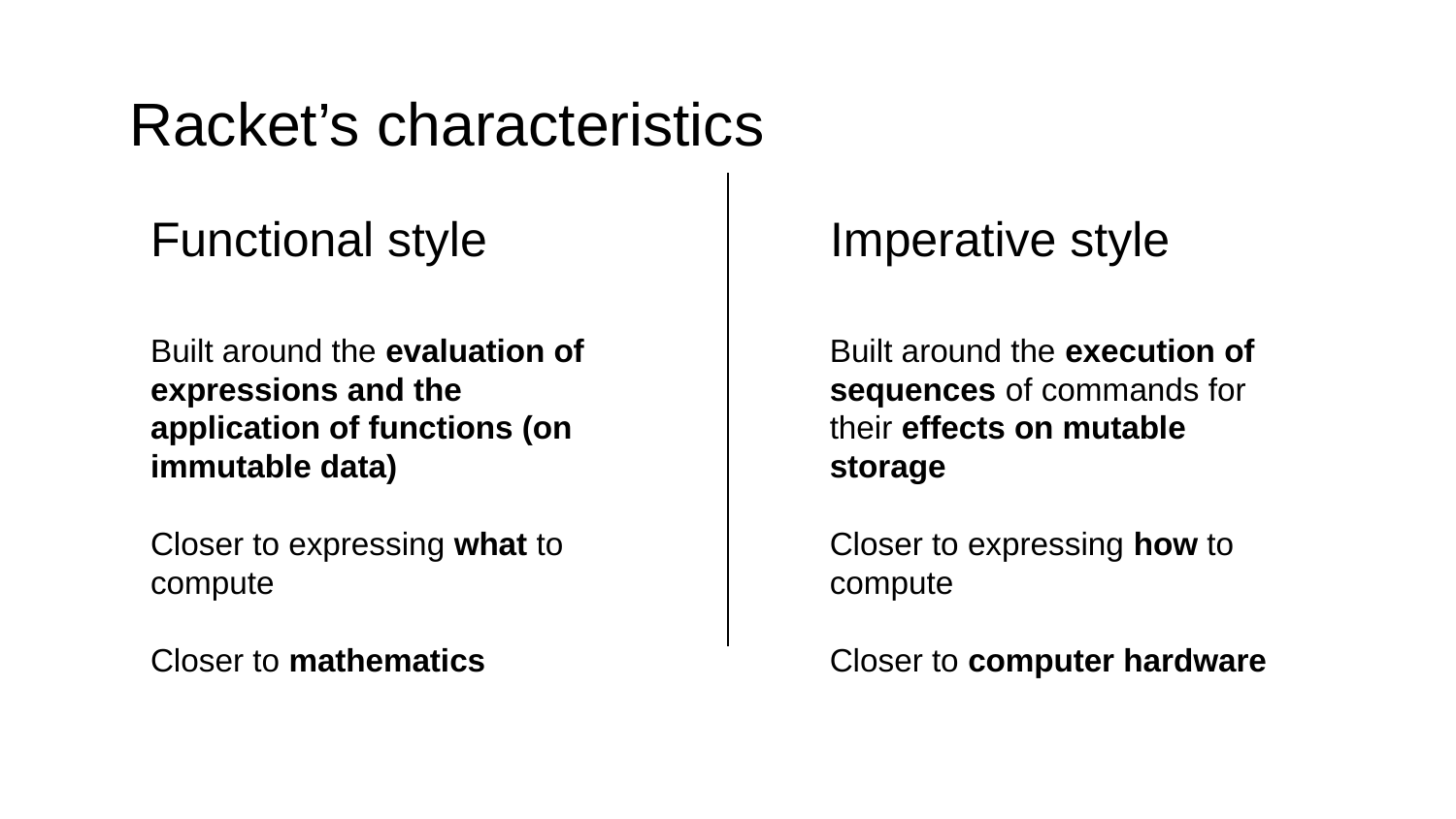

Racket’s characteristics
Functional style
Imperative style
Built around the evaluation of expressions and the application of functions (on immutable data)

Closer to expressing what to compute

Closer to mathematics
Built around the execution of sequences of commands for their effects on mutable storage

Closer to expressing how to compute

Closer to computer hardware